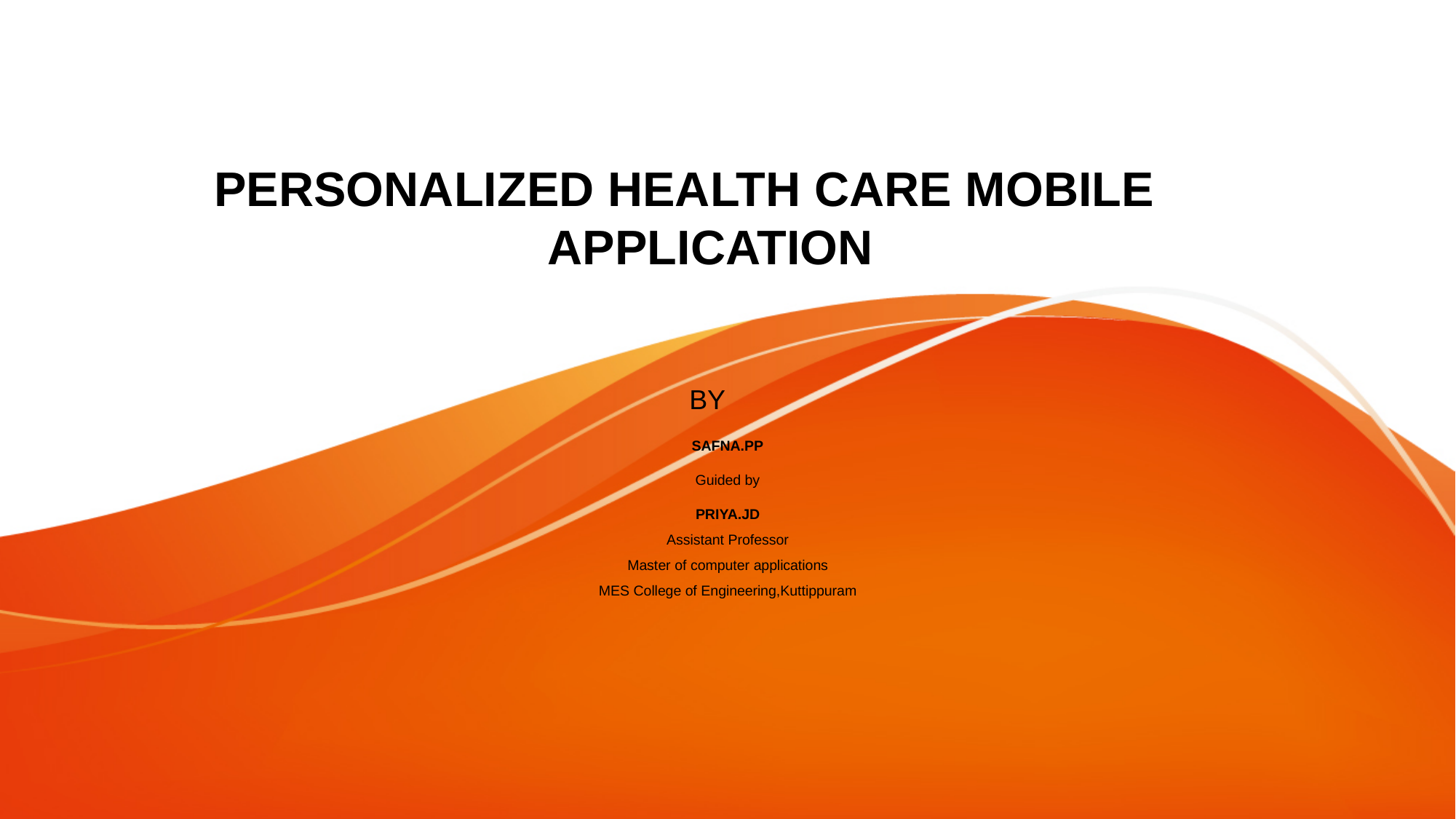

# PERSONALIZED HEALTH CARE MOBILE APPLICATION
BY

SAFNA.PP

Guided by

PRIYA.JD
Assistant Professor
Master of computer applications
MES College of Engineering,Kuttippuram